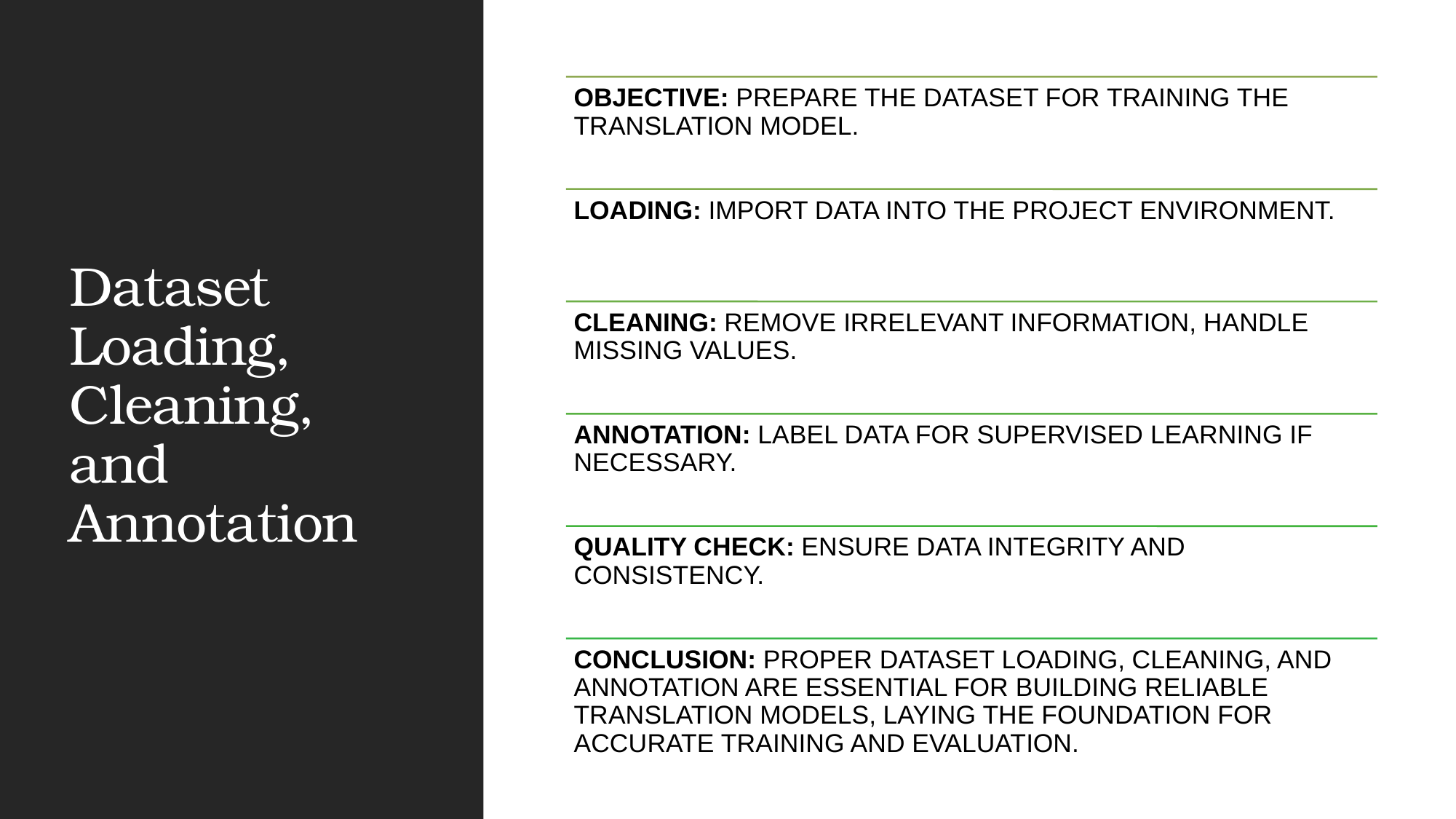

# Dataset Loading, Cleaning, and Annotation
Objective: Prepare the dataset for training the translation model.
Loading: Import data into the project environment.
Cleaning: Remove irrelevant information, handle missing values.
Annotation: Label data for supervised learning if necessary.
Quality Check: Ensure data integrity and consistency.
Conclusion: Proper dataset loading, cleaning, and annotation are essential for building reliable translation models, laying the foundation for accurate training and evaluation.